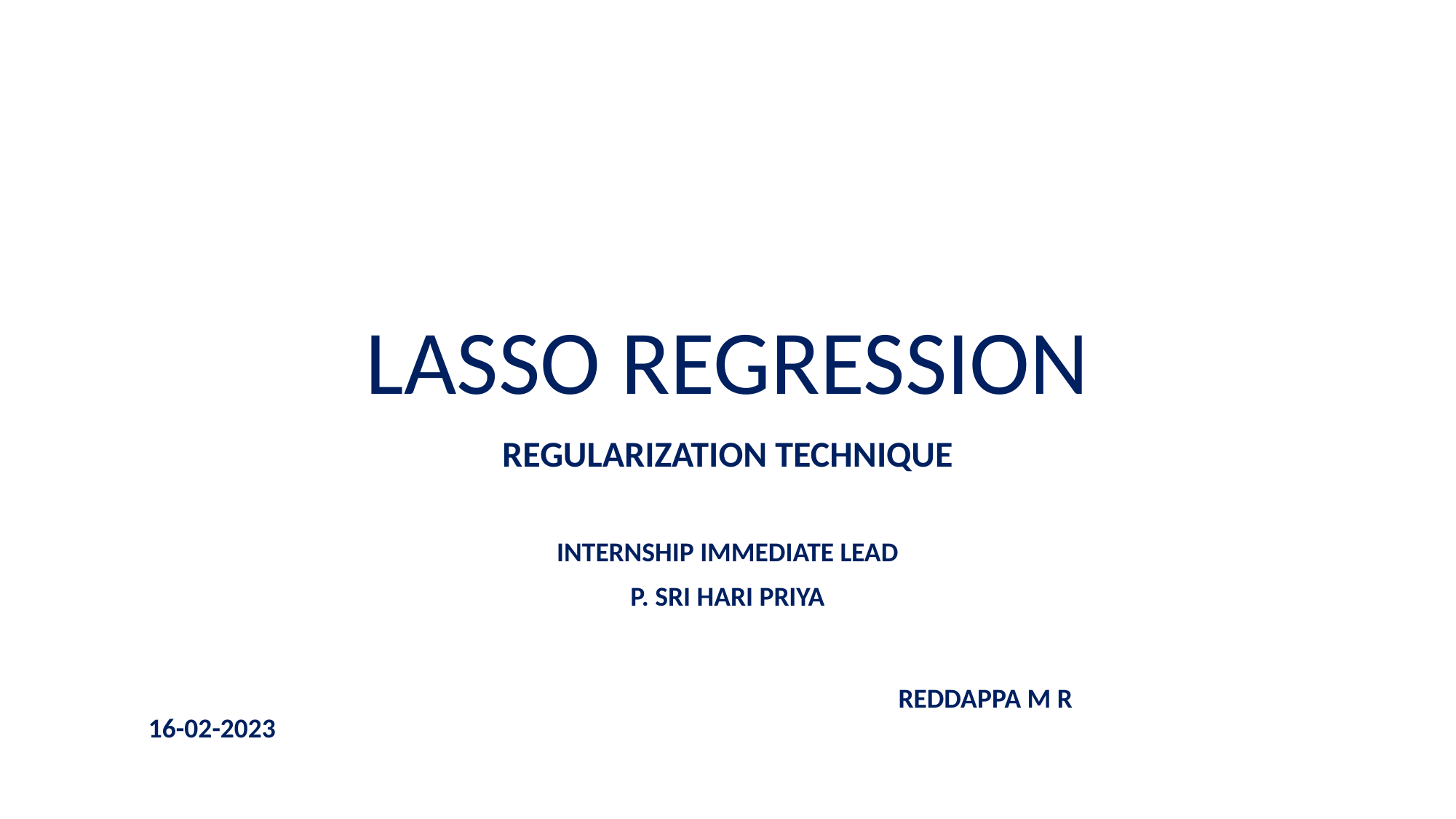

# LASSO REGRESSION
REGULARIZATION TECHNIQUE

INTERNSHIP IMMEDIATE LEAD
P. SRI HARI PRIYA
REDDAPPA M R
16-02-2023